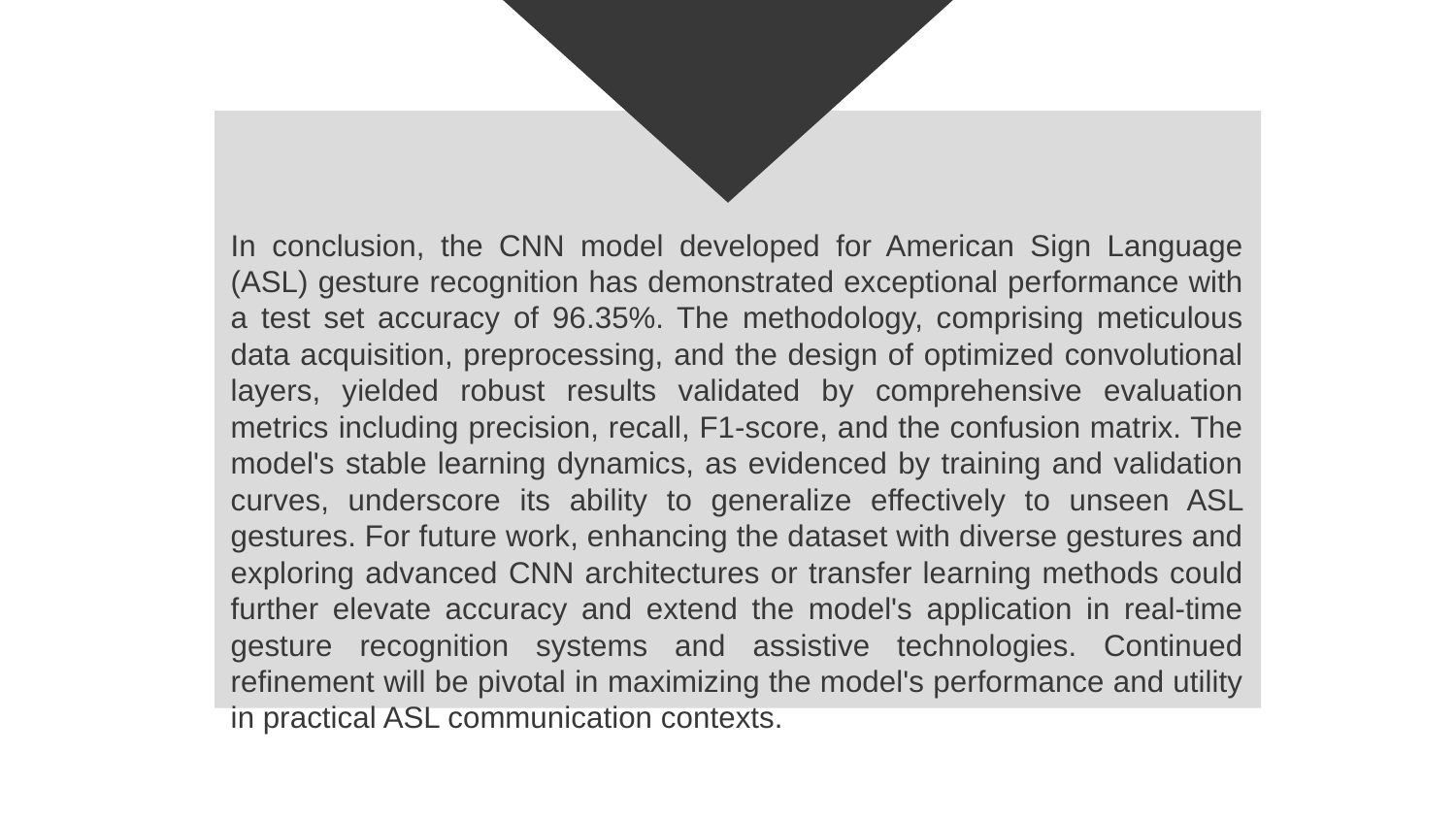

In conclusion, the CNN model developed for American Sign Language (ASL) gesture recognition has demonstrated exceptional performance with a test set accuracy of 96.35%. The methodology, comprising meticulous data acquisition, preprocessing, and the design of optimized convolutional layers, yielded robust results validated by comprehensive evaluation metrics including precision, recall, F1-score, and the confusion matrix. The model's stable learning dynamics, as evidenced by training and validation curves, underscore its ability to generalize effectively to unseen ASL gestures. For future work, enhancing the dataset with diverse gestures and exploring advanced CNN architectures or transfer learning methods could further elevate accuracy and extend the model's application in real-time gesture recognition systems and assistive technologies. Continued refinement will be pivotal in maximizing the model's performance and utility in practical ASL communication contexts.